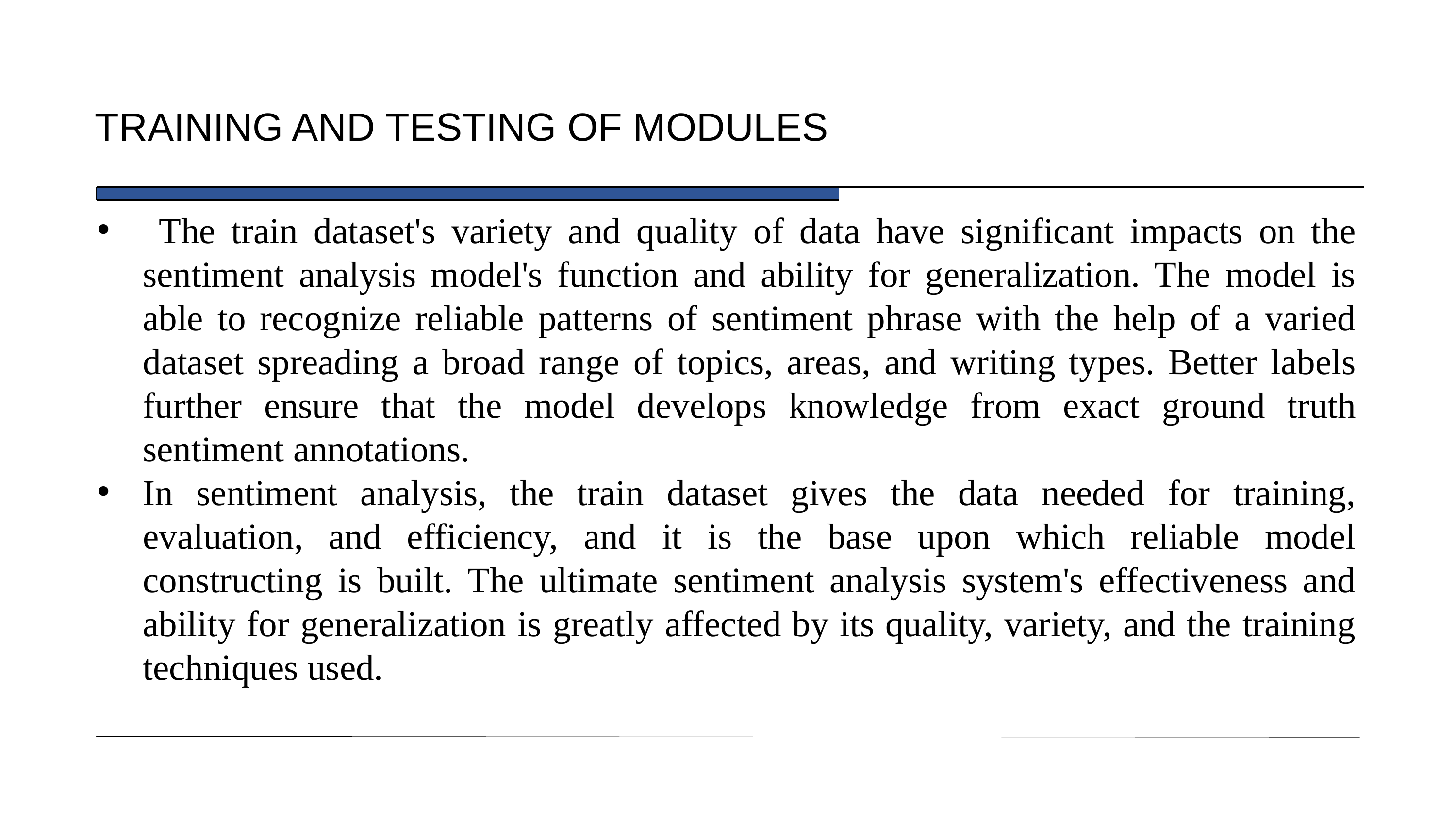

TRAINING AND TESTING OF MODULES

 The train dataset's variety and quality of data have significant impacts on the sentiment analysis model's function and ability for generalization. The model is able to recognize reliable patterns of sentiment phrase with the help of a varied dataset spreading a broad range of topics, areas, and writing types. Better labels further ensure that the model develops knowledge from exact ground truth sentiment annotations.
In sentiment analysis, the train dataset gives the data needed for training, evaluation, and efficiency, and it is the base upon which reliable model constructing is built. The ultimate sentiment analysis system's effectiveness and ability for generalization is greatly affected by its quality, variety, and the training techniques used.